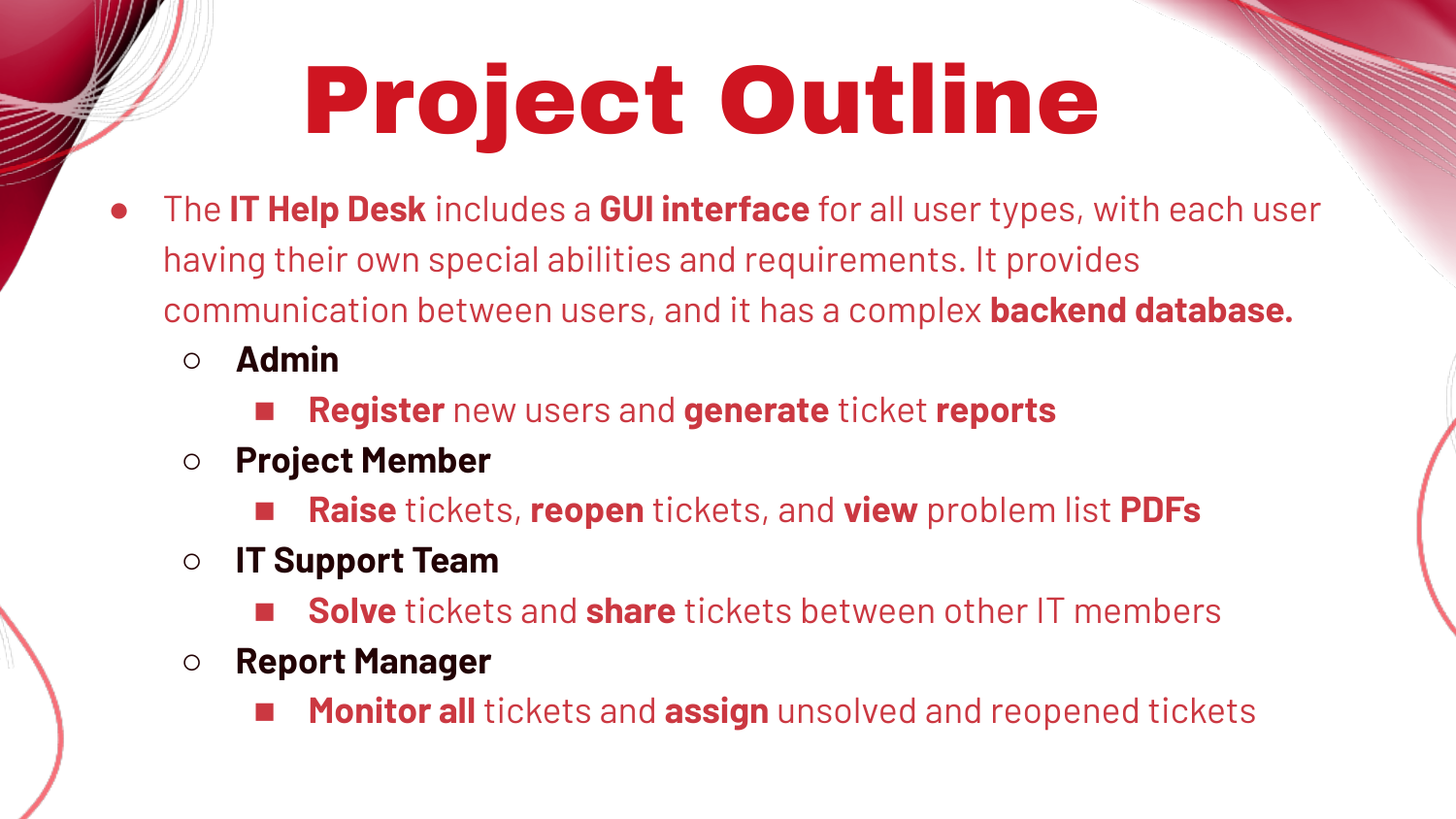

# Project Outline
The IT Help Desk includes a GUI interface for all user types, with each user having their own special abilities and requirements. It provides communication between users, and it has a complex backend database.
Admin
Register new users and generate ticket reports
Project Member
Raise tickets, reopen tickets, and view problem list PDFs
IT Support Team
Solve tickets and share tickets between other IT members
Report Manager
Monitor all tickets and assign unsolved and reopened tickets